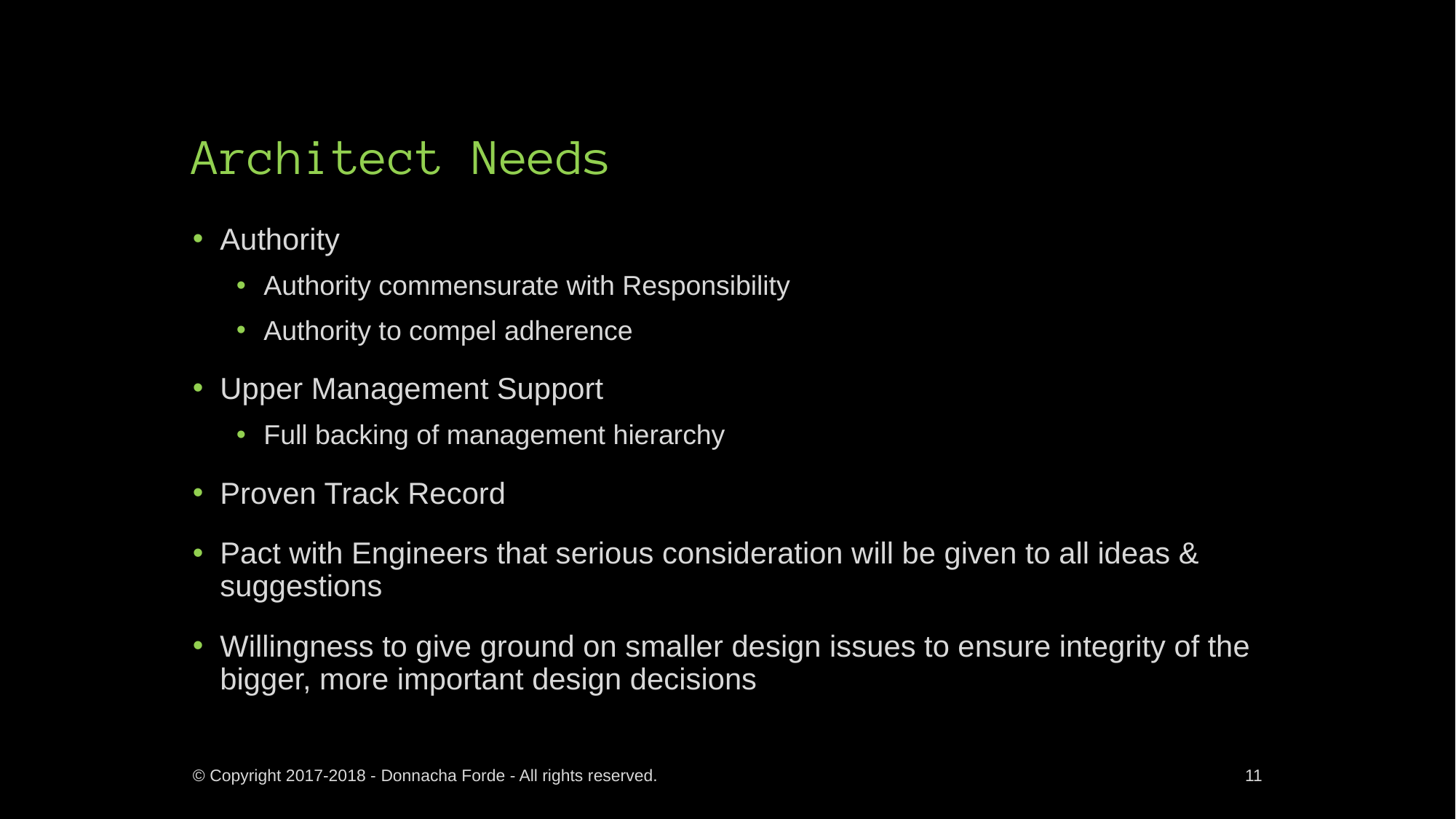

# Architect Needs
Authority
Authority commensurate with Responsibility
Authority to compel adherence
Upper Management Support
Full backing of management hierarchy
Proven Track Record
Pact with Engineers that serious consideration will be given to all ideas & suggestions
Willingness to give ground on smaller design issues to ensure integrity of the bigger, more important design decisions
© Copyright 2017-2018 - Donnacha Forde - All rights reserved.
11